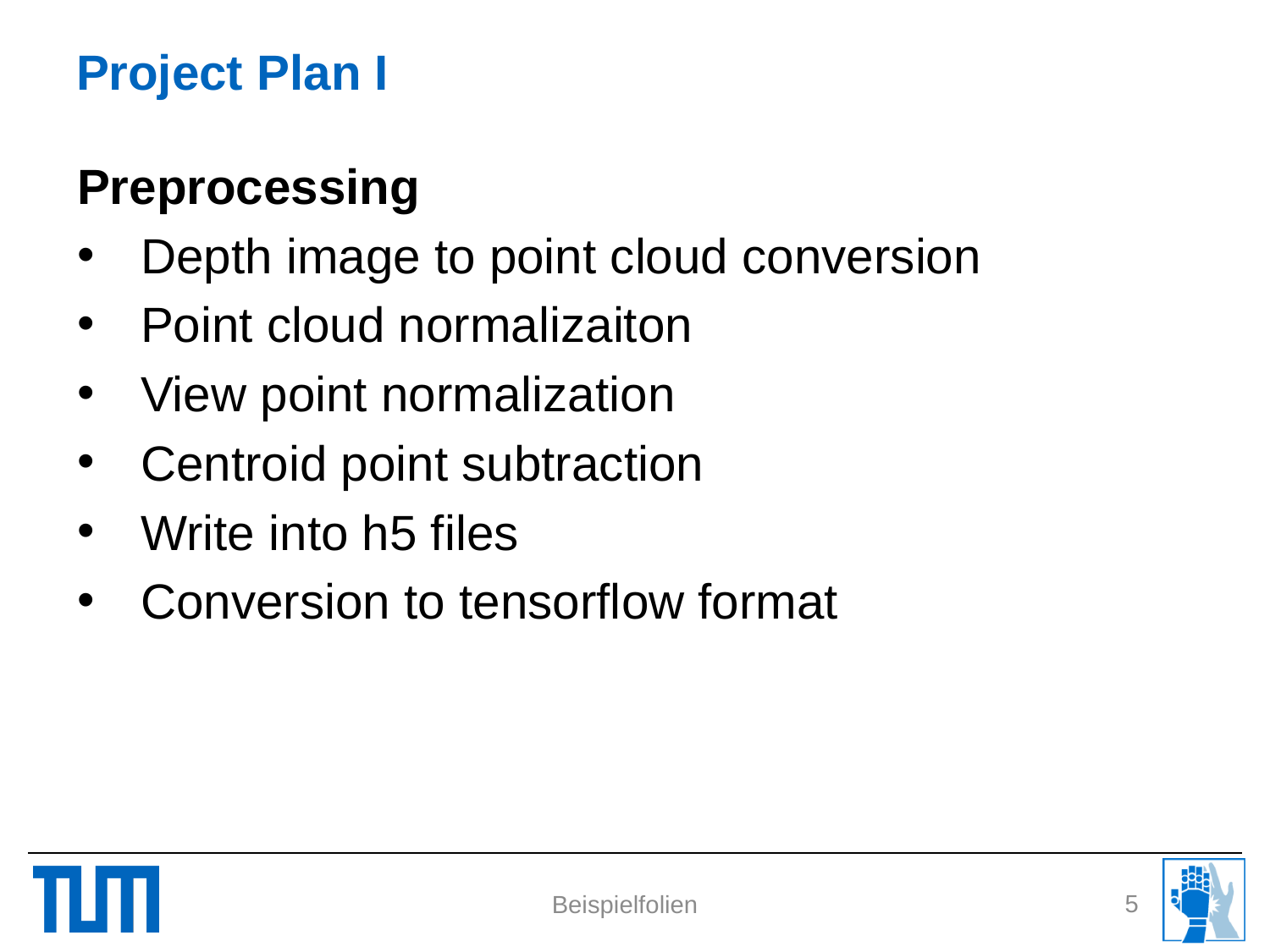

# Project Plan I
Preprocessing
Depth image to point cloud conversion
Point cloud normalizaiton
View point normalization
Centroid point subtraction
Write into h5 files
Conversion to tensorflow format
5
Beispielfolien